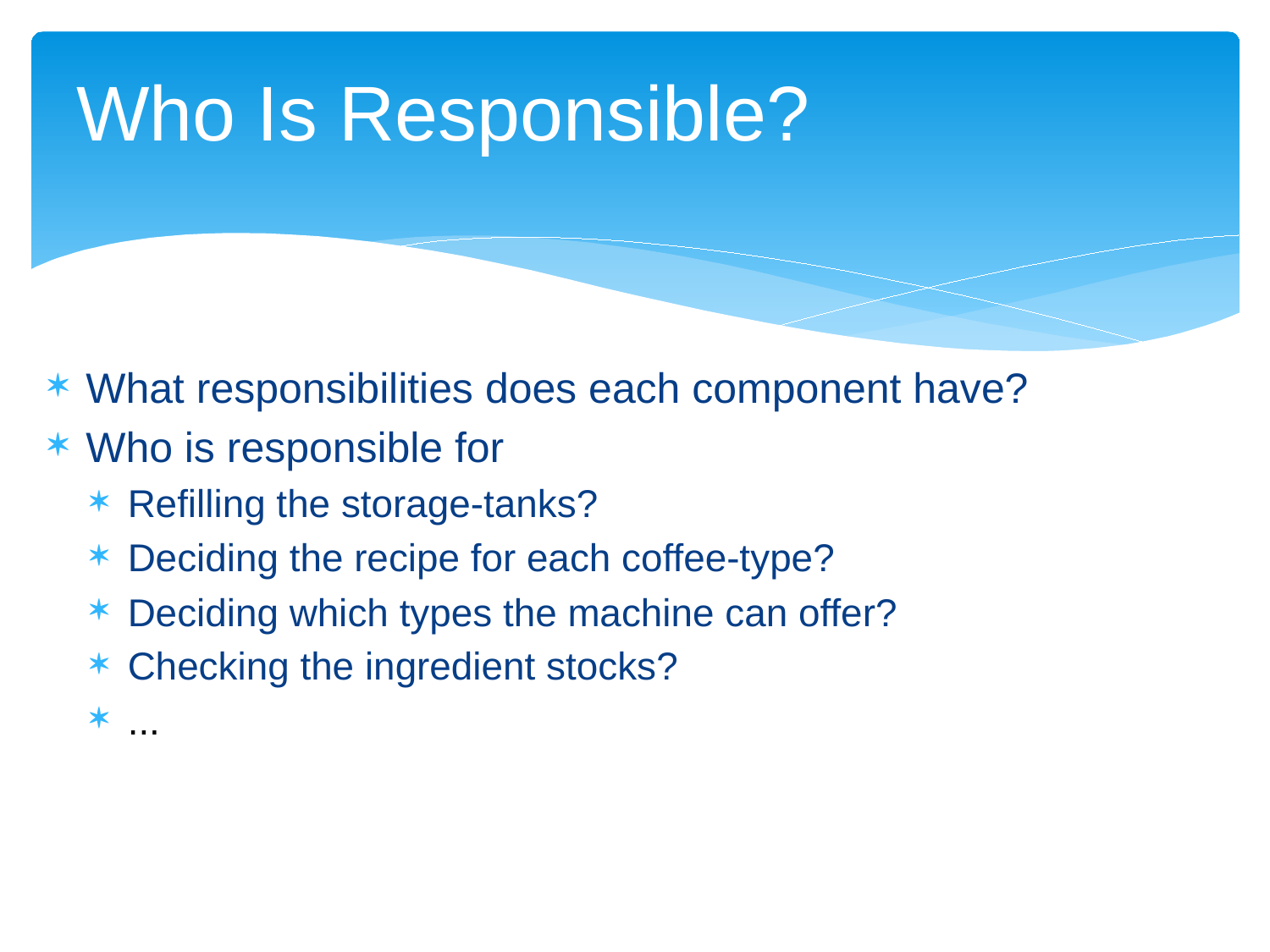

# Who Is Responsible?
What responsibilities does each component have?
Who is responsible for
Refilling the storage-tanks?
Deciding the recipe for each coffee-type?
Deciding which types the machine can offer?
Checking the ingredient stocks?
...